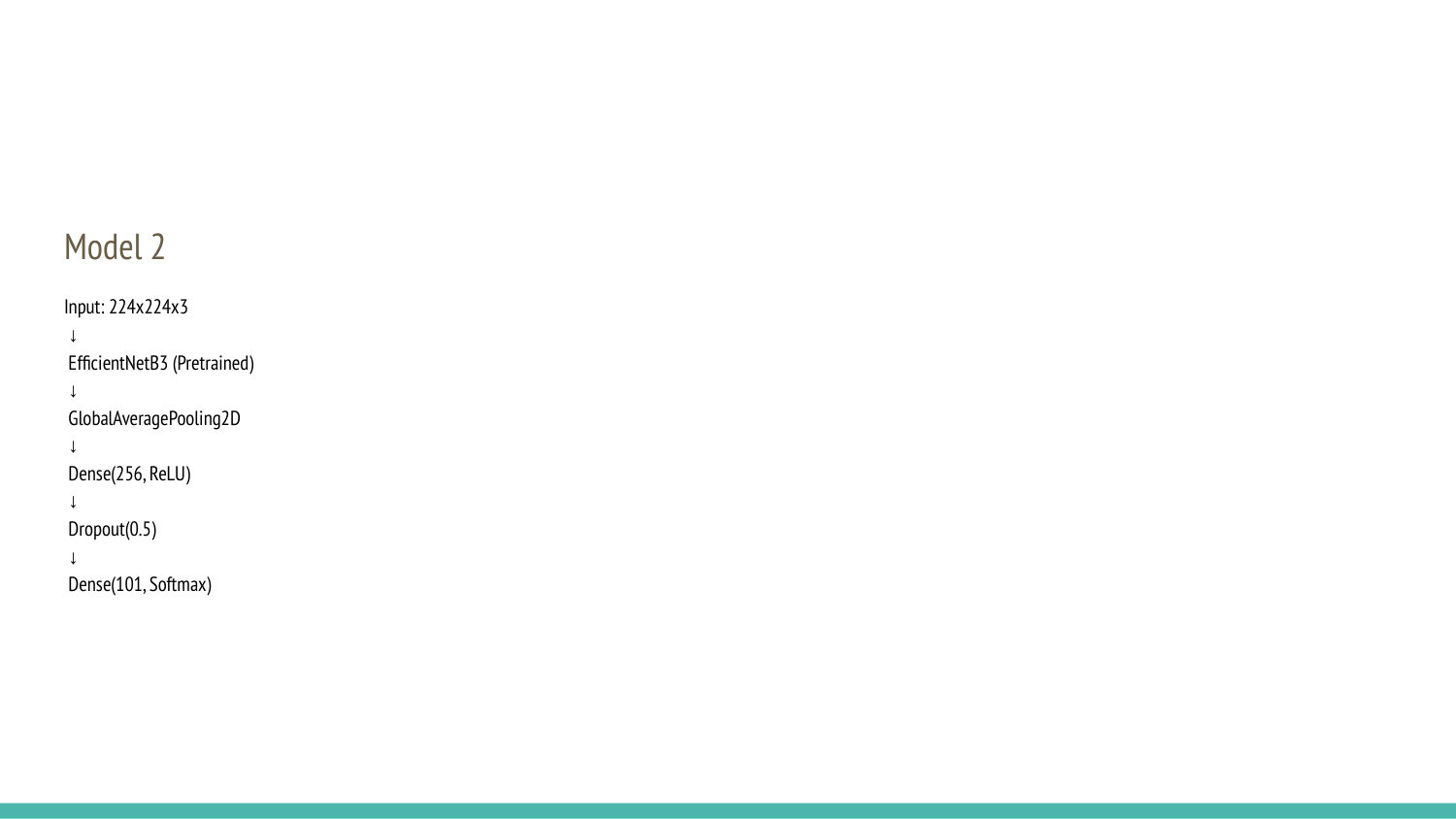

#
Model 2
Input: 224x224x3
 ↓
 EfficientNetB3 (Pretrained)
 ↓
 GlobalAveragePooling2D
 ↓
 Dense(256, ReLU)
 ↓
 Dropout(0.5)
 ↓
 Dense(101, Softmax)